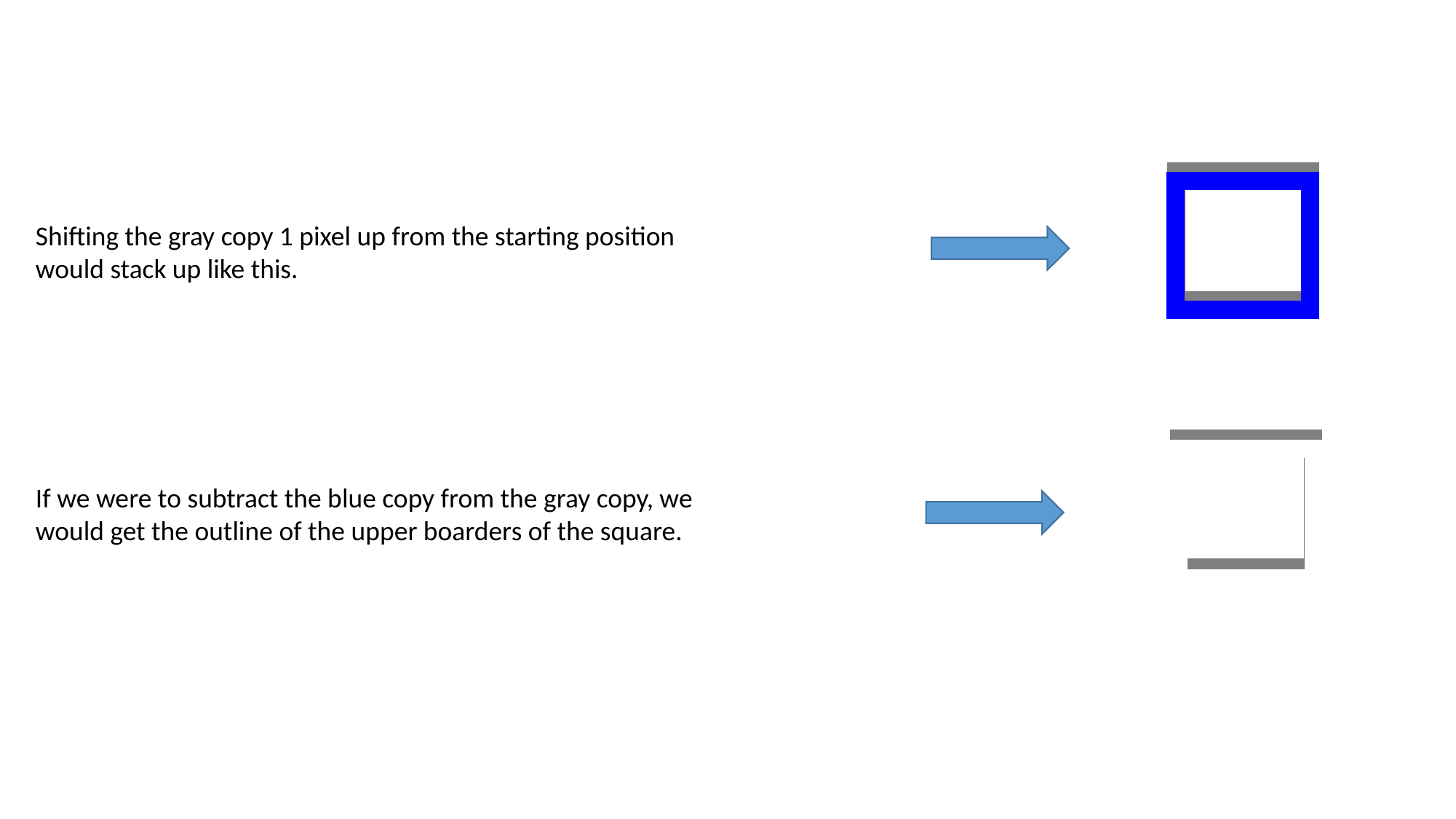

Shifting the gray copy 1 pixel up from the starting position would stack up like this.

If we were to subtract the blue copy from the gray copy, we would get the outline of the upper boarders of the square.